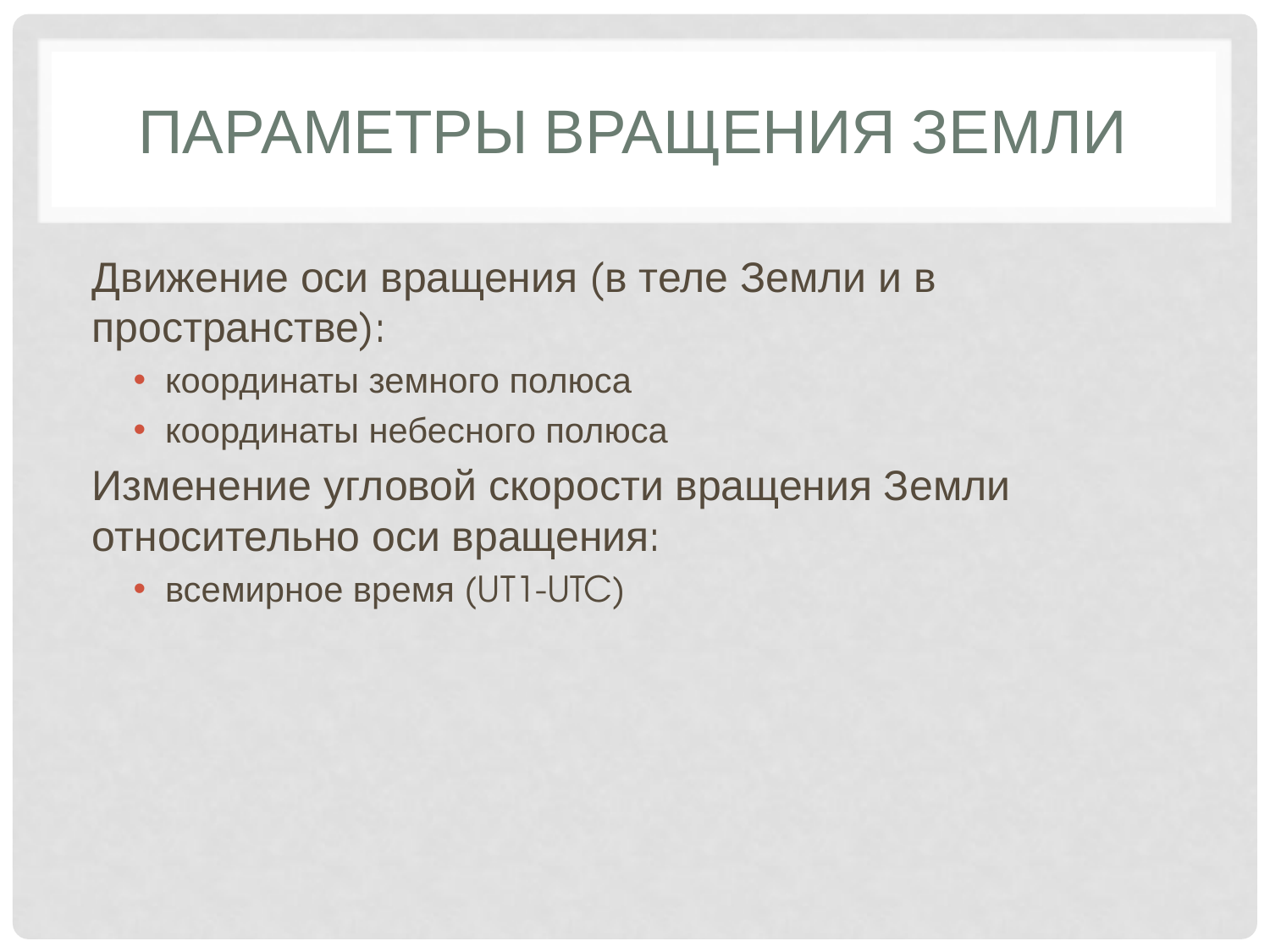

# Параметры вращения земли
Движение оси вращения (в теле Земли и в пространстве):
координаты земного полюса
координаты небесного полюса
Изменение угловой скорости вращения Земли относительно оси вращения:
всемирное время (UT1-UTC)